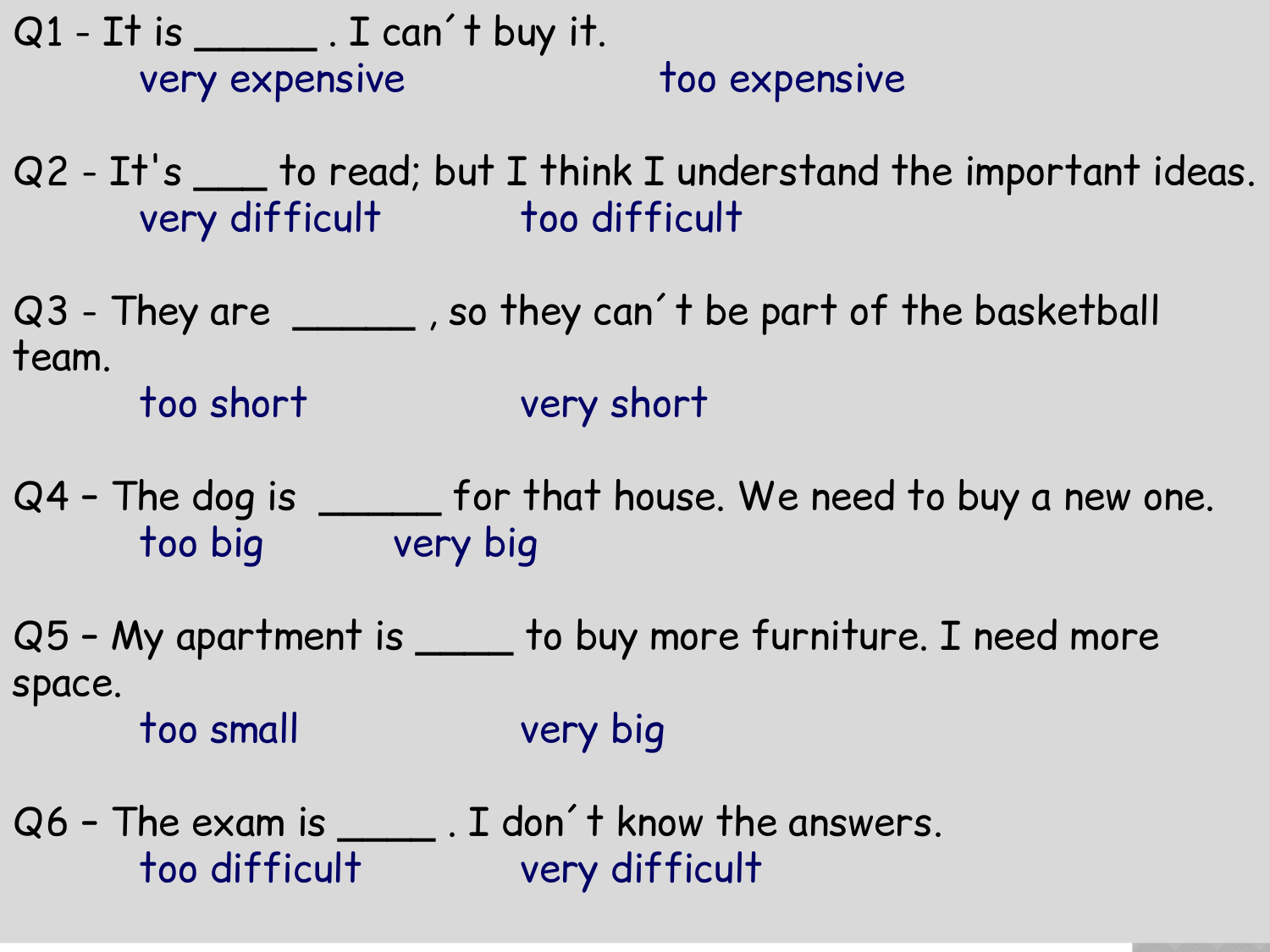

Q1 - It is _____ . I can´t buy it.
	very expensive	    	 too expensive

Q2 - It's ___ to read; but I think I understand the important ideas.
	very difficult		too difficult

Q3 - They are  _____ , so they can´t be part of the basketball team.
	too short		very short

Q4 – The dog is  _____ for that house. We need to buy a new one.
	too big		very big

Q5 – My apartment is ____ to buy more furniture. I need more space.
	too small		very big

Q6 – The exam is ____ . I don´t know the answers.
	too difficult		very difficult